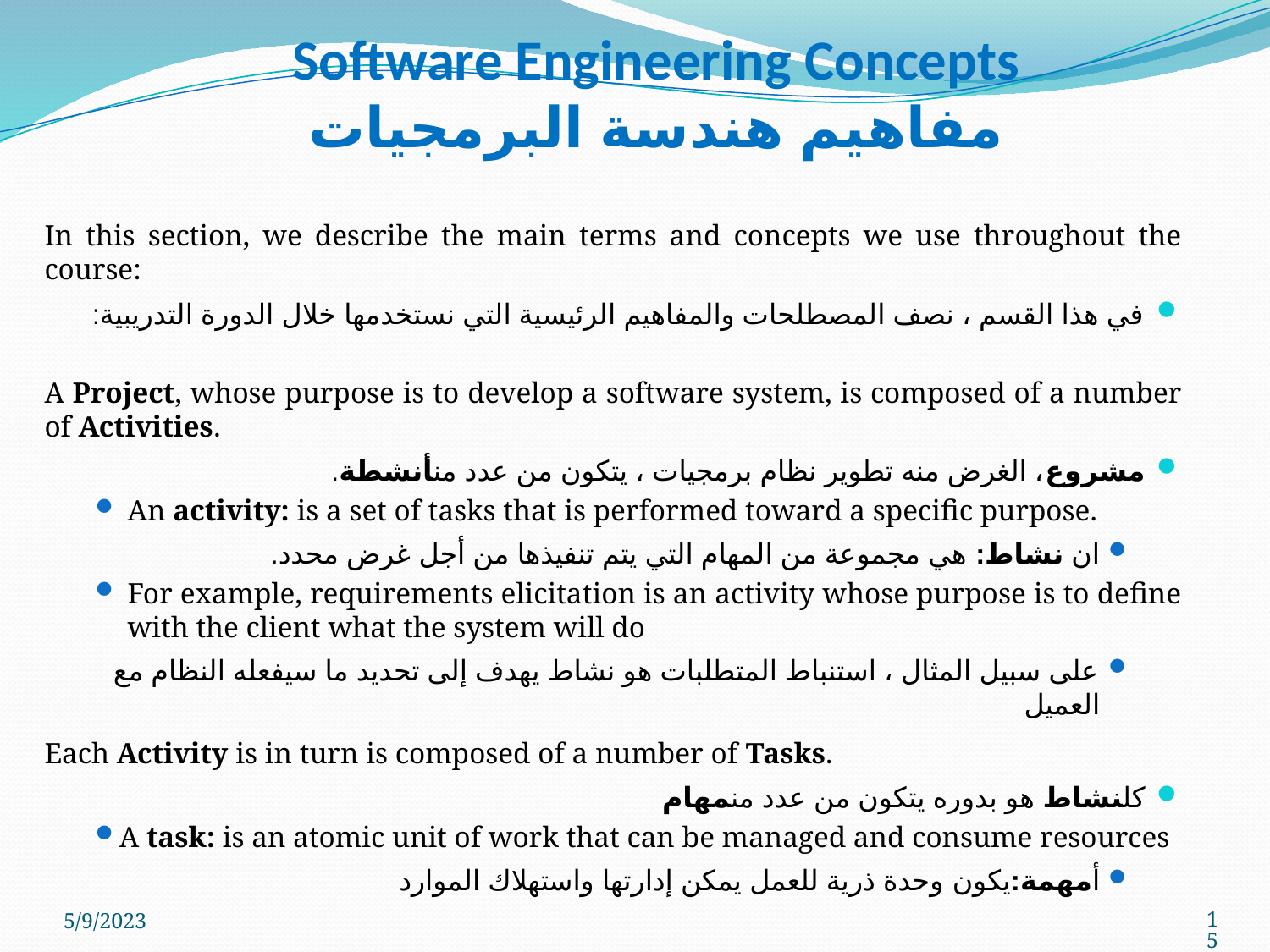

# Software Engineering Concepts مفاهيم هندسة البرمجيات
In this section, we describe the main terms and concepts we use throughout the course:
في هذا القسم ، نصف المصطلحات والمفاهيم الرئيسية التي نستخدمها خلال الدورة التدريبية:

A Project, whose purpose is to develop a software system, is composed of a number of Activities.
مشروع، الغرض منه تطوير نظام برمجيات ، يتكون من عدد منأنشطة.
An activity: is a set of tasks that is performed toward a specific purpose.
ان نشاط: هي مجموعة من المهام التي يتم تنفيذها من أجل غرض محدد.
For example, requirements elicitation is an activity whose purpose is to define with the client what the system will do
على سبيل المثال ، استنباط المتطلبات هو نشاط يهدف إلى تحديد ما سيفعله النظام مع العميل

Each Activity is in turn is composed of a number of Tasks.
كلنشاط هو بدوره يتكون من عدد منمهام
A task: is an atomic unit of work that can be managed and consume resources
أمهمة:يكون وحدة ذرية للعمل يمكن إدارتها واستهلاك الموارد

5/9/2023
15